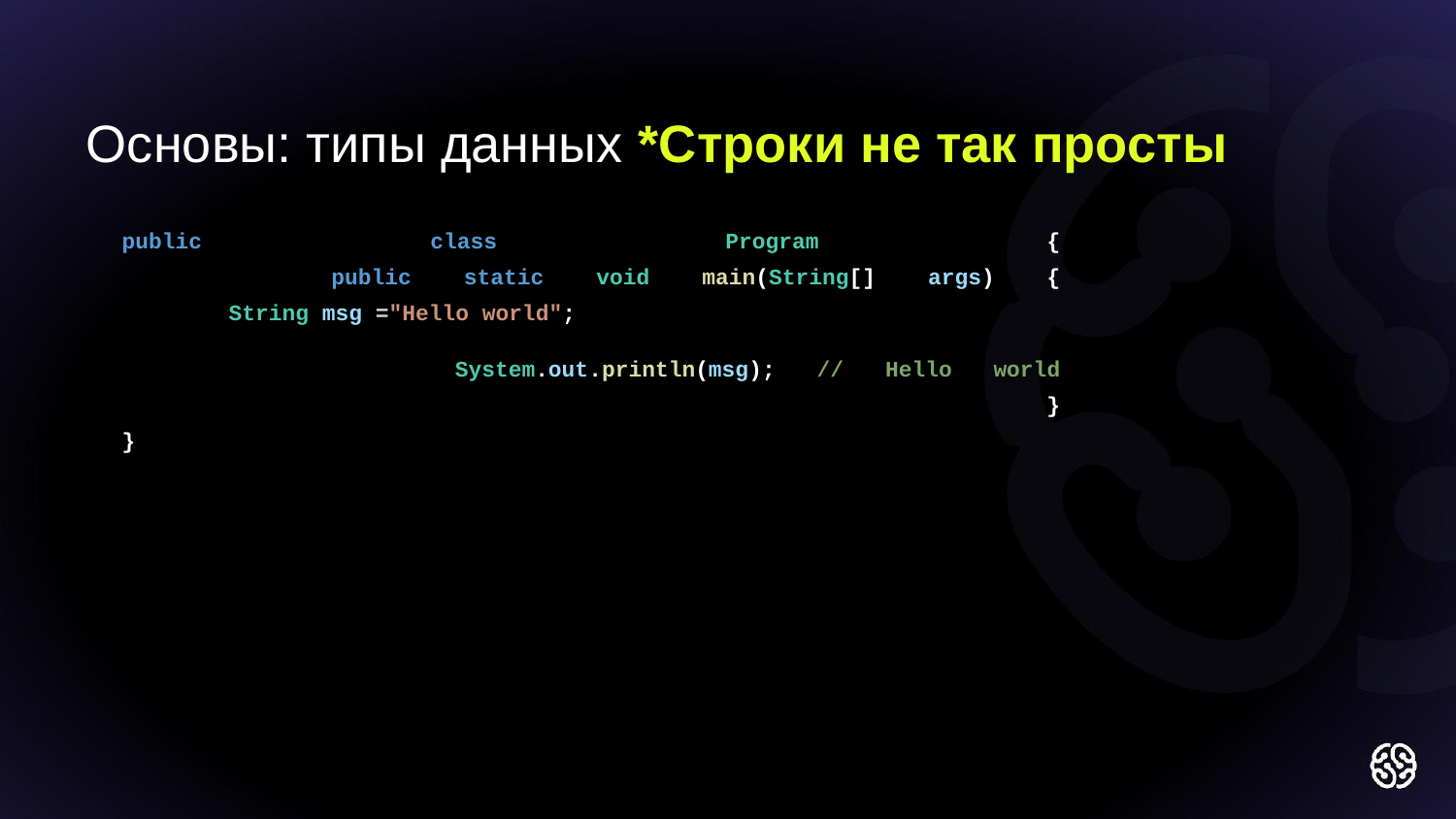

Основы: типы данных *Строки не так просты
public class Program {
    public static void main(String[] args) {
        String msg ="Hello world";
        System.out.println(msg); // Hello world
    }
}